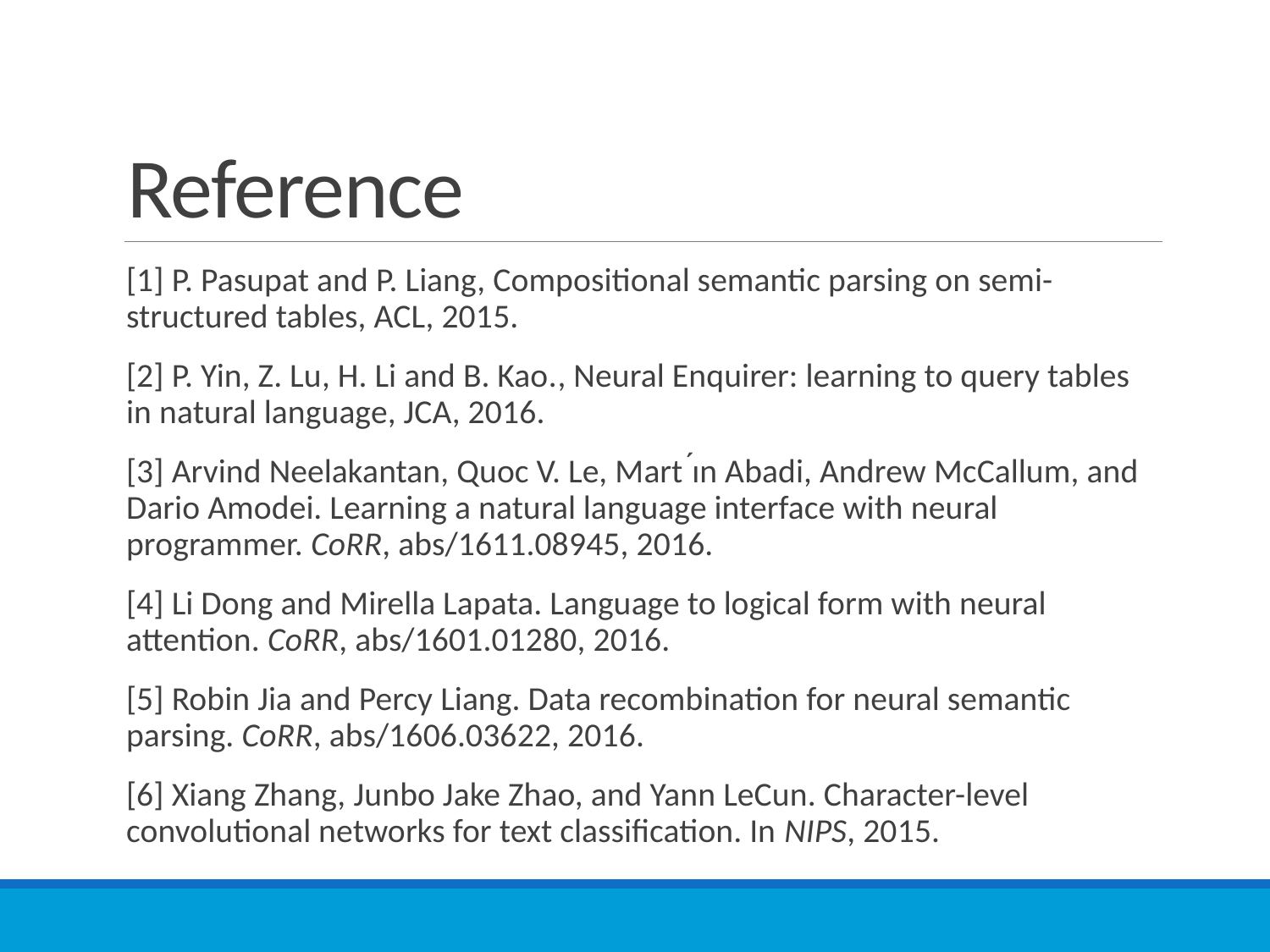

# Reference
[1] P. Pasupat and P. Liang, Compositional semantic parsing on semi-structured tables, ACL, 2015.
[2] P. Yin, Z. Lu, H. Li and B. Kao., Neural Enquirer: learning to query tables in natural language, JCA, 2016.
[3] Arvind Neelakantan, Quoc V. Le, Mart ́ın Abadi, Andrew McCallum, and Dario Amodei. Learning a natural language interface with neural programmer. CoRR, abs/1611.08945, 2016.
[4] Li Dong and Mirella Lapata. Language to logical form with neural attention. CoRR, abs/1601.01280, 2016.
[5] Robin Jia and Percy Liang. Data recombination for neural semantic parsing. CoRR, abs/1606.03622, 2016.
[6] Xiang Zhang, Junbo Jake Zhao, and Yann LeCun. Character-level convolutional networks for text classification. In NIPS, 2015.